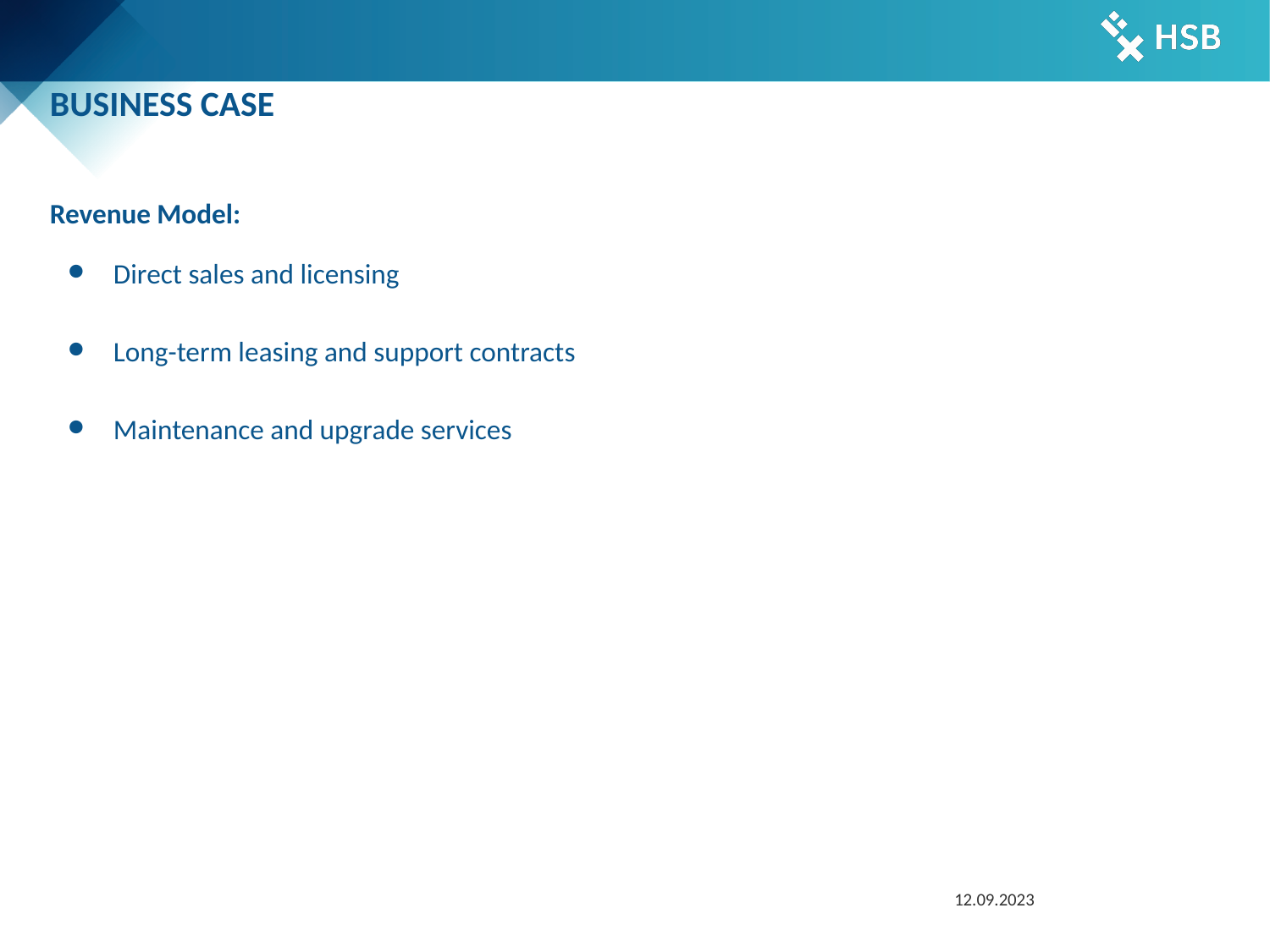

# BUSINESS CASE

Revenue Model:
Direct sales and licensing
Long-term leasing and support contracts
Maintenance and upgrade services

12.09.2023